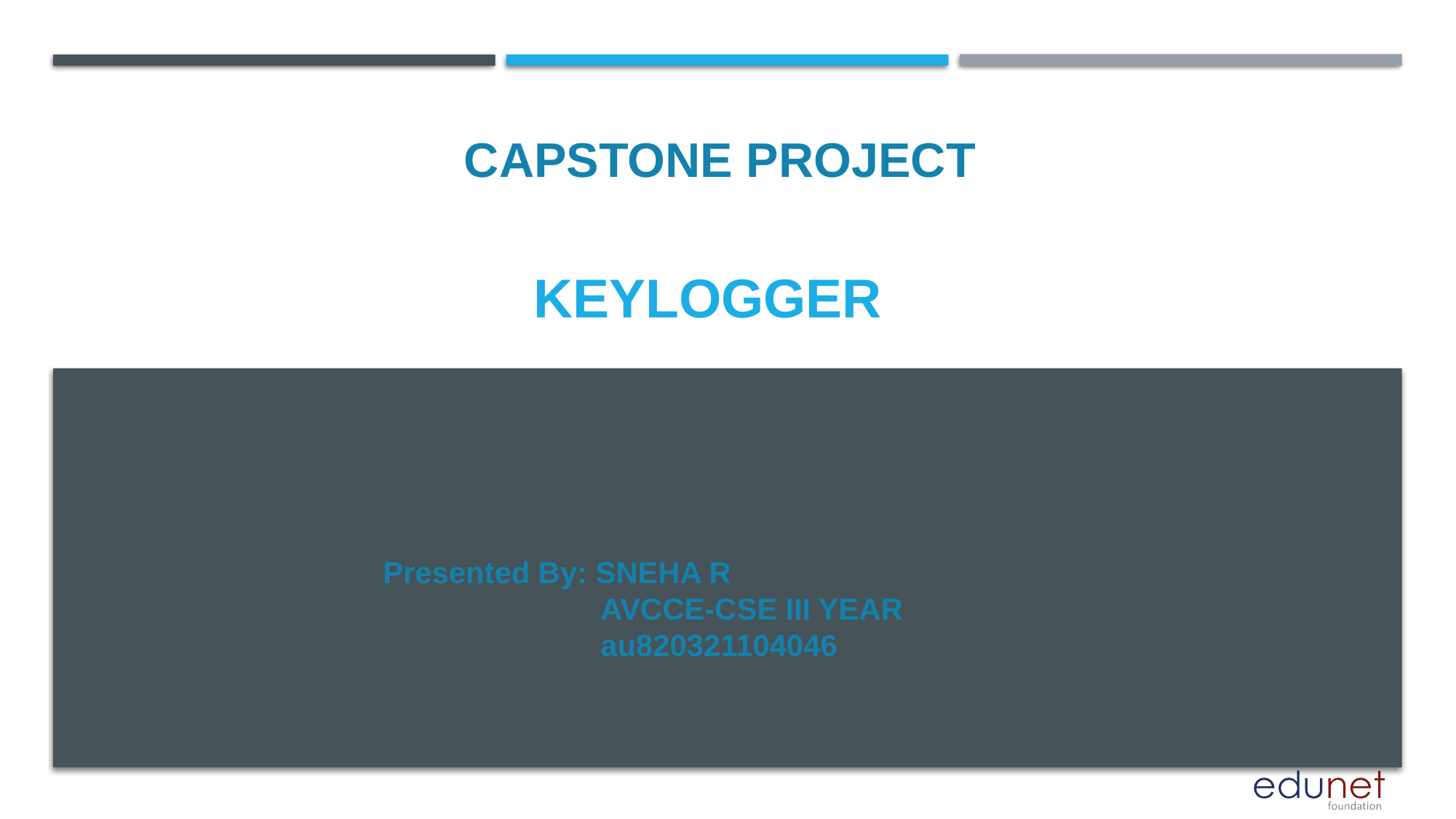

CAPSTONE PROJECT
# KEYLOGGER
Presented By: SNEHA R
                          AVCCE-CSE III YEAR
                          au820321104046